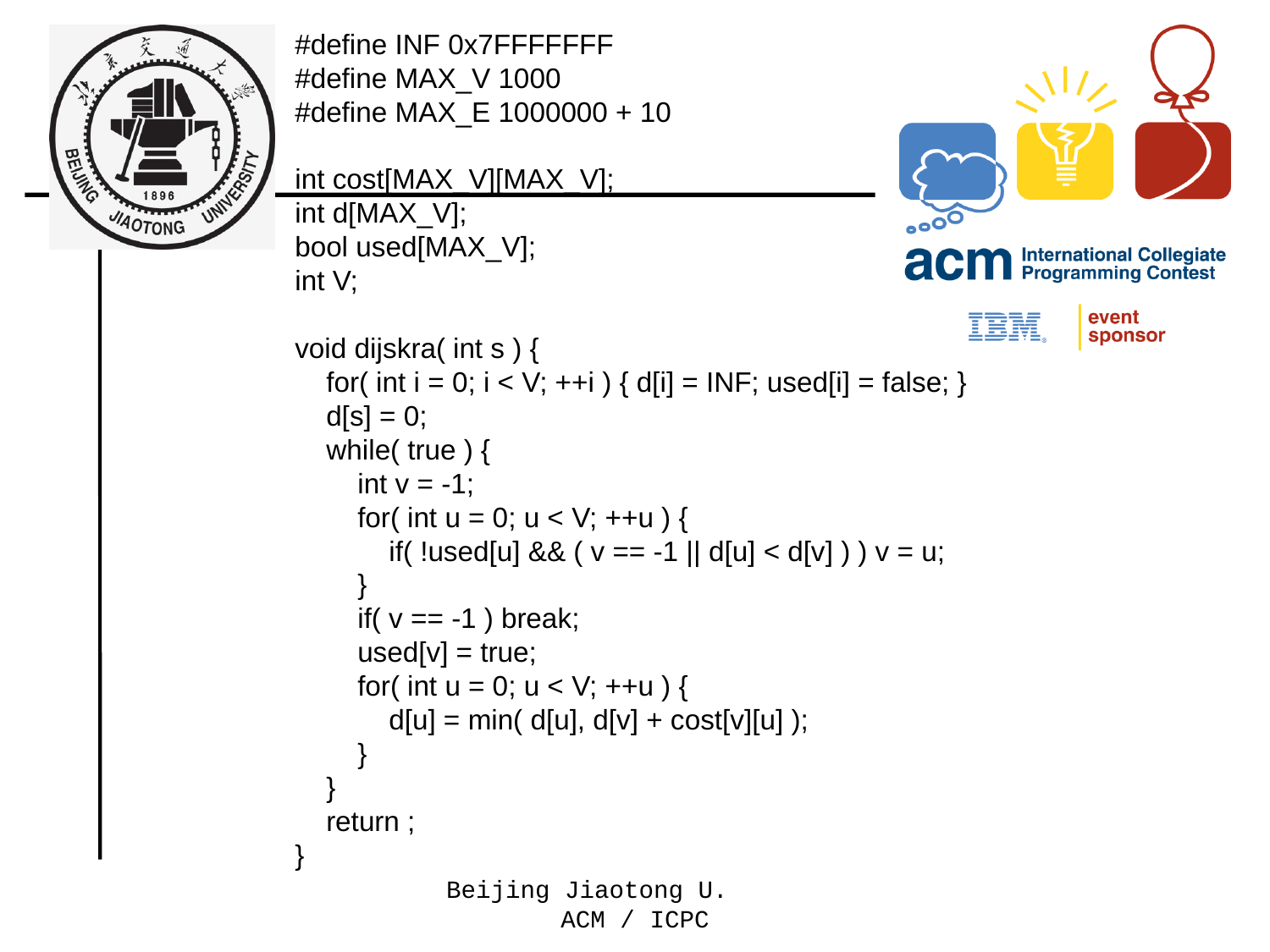

# #define INF 0x7FFFFFFF
#define MAX_V 1000
#define MAX_E 1000000 + 10

int cost[MAX_V][MAX_V];
int d[MAX_V];
bool used[MAX_V];
int V;

void dijskra( int s ) {
    for( int i = 0; i < V; ++i ) { d[i] = INF; used[i] = false; }
    d[s] = 0;
    while( true ) {
        int v = -1;
        for( int u = 0; u < V; ++u ) {
            if( !used[u] && ( v == -1 || d[u] < d[v] ) ) v = u;
        }
        if( v == -1 ) break;
        used[v] = true;
        for( int u = 0; u < V; ++u ) {
            d[u] = min( d[u], d[v] + cost[v][u] );
        }
    }
    return ;
}